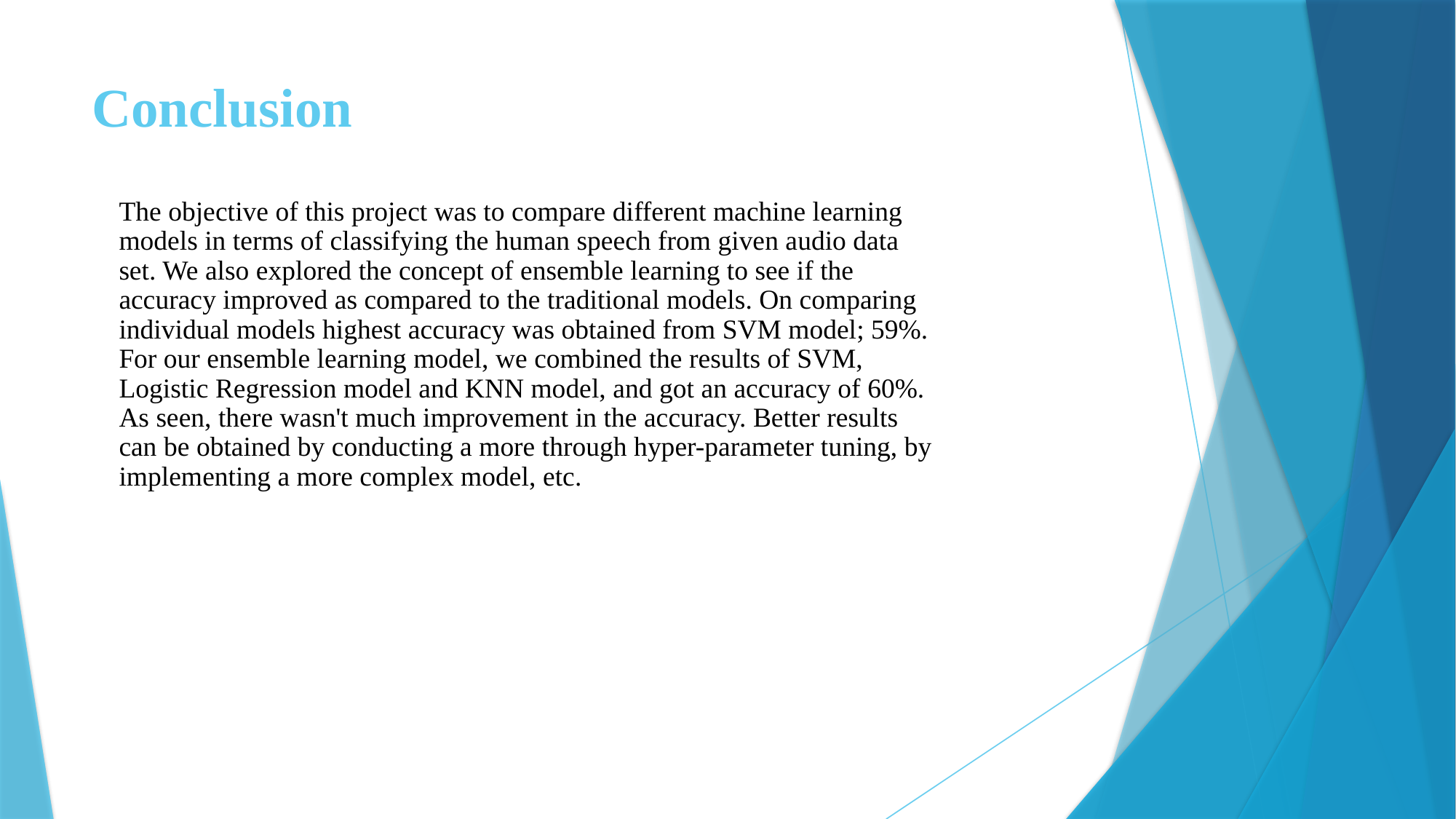

# Conclusion
The objective of this project was to compare different machine learning models in terms of classifying the human speech from given audio data set. We also explored the concept of ensemble learning to see if the accuracy improved as compared to the traditional models. On comparing individual models highest accuracy was obtained from SVM model; 59%. For our ensemble learning model, we combined the results of SVM, Logistic Regression model and KNN model, and got an accuracy of 60%. As seen, there wasn't much improvement in the accuracy. Better results can be obtained by conducting a more through hyper-parameter tuning, by implementing a more complex model, etc.